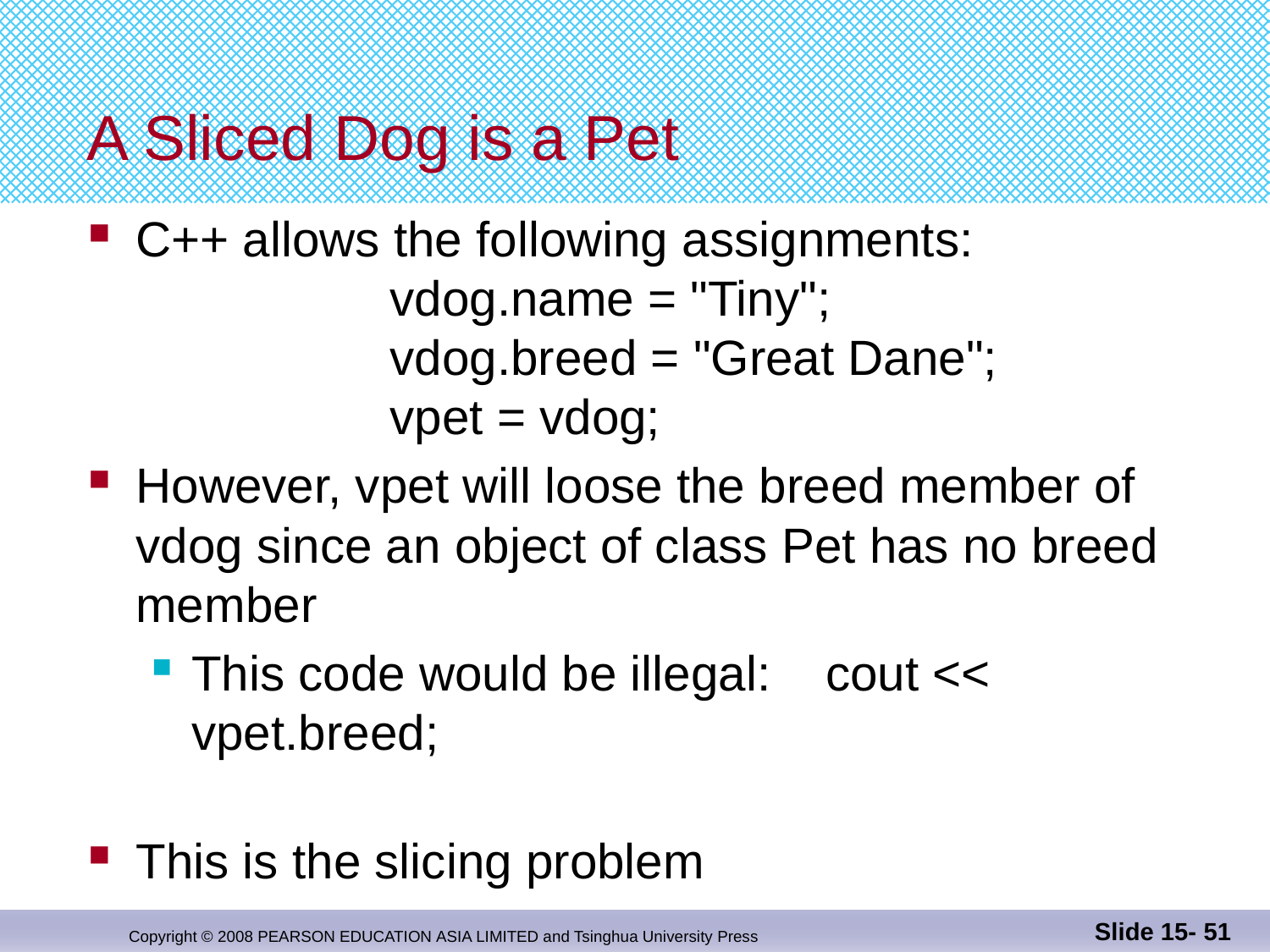

# A Sliced Dog is a Pet
C++ allows the following assignments:
        		vdog.name = "Tiny";
        		vdog.breed = "Great Dane";
        		vpet = vdog;
However, vpet will loose the breed member of
vdog since an object of class Pet has no breed
member
This code would be illegal:    cout << vpet.breed;
This is the slicing problem
Slide 15- 51